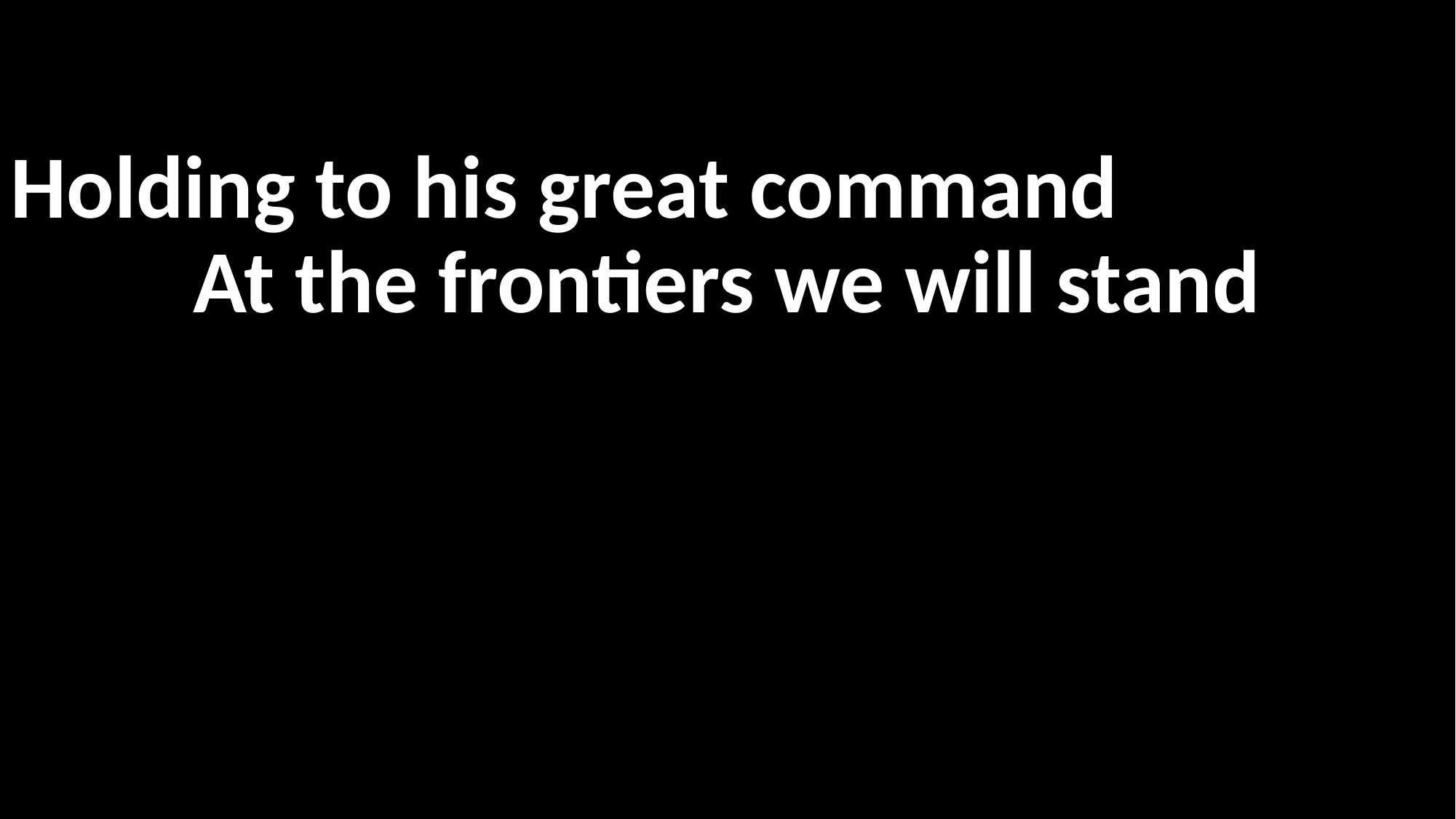

Holding to his great command
At the frontiers we will stand